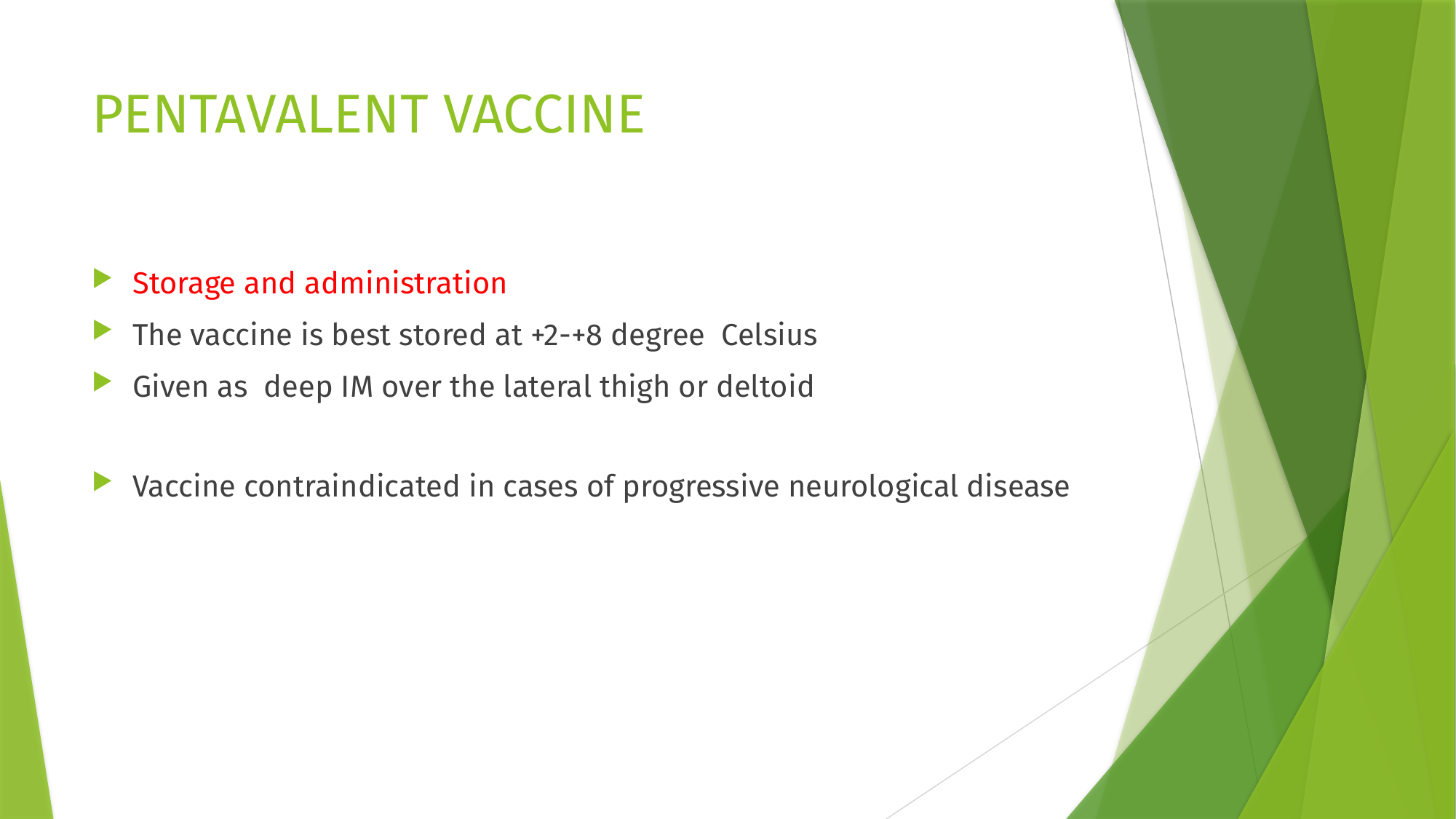

# PENTAVALENT VACCINE
Storage and administration
The vaccine is best stored at +2-+8 degree  Celsius
Given as  deep IM over the lateral thigh or deltoid

Vaccine contraindicated in cases of progressive neurological disease